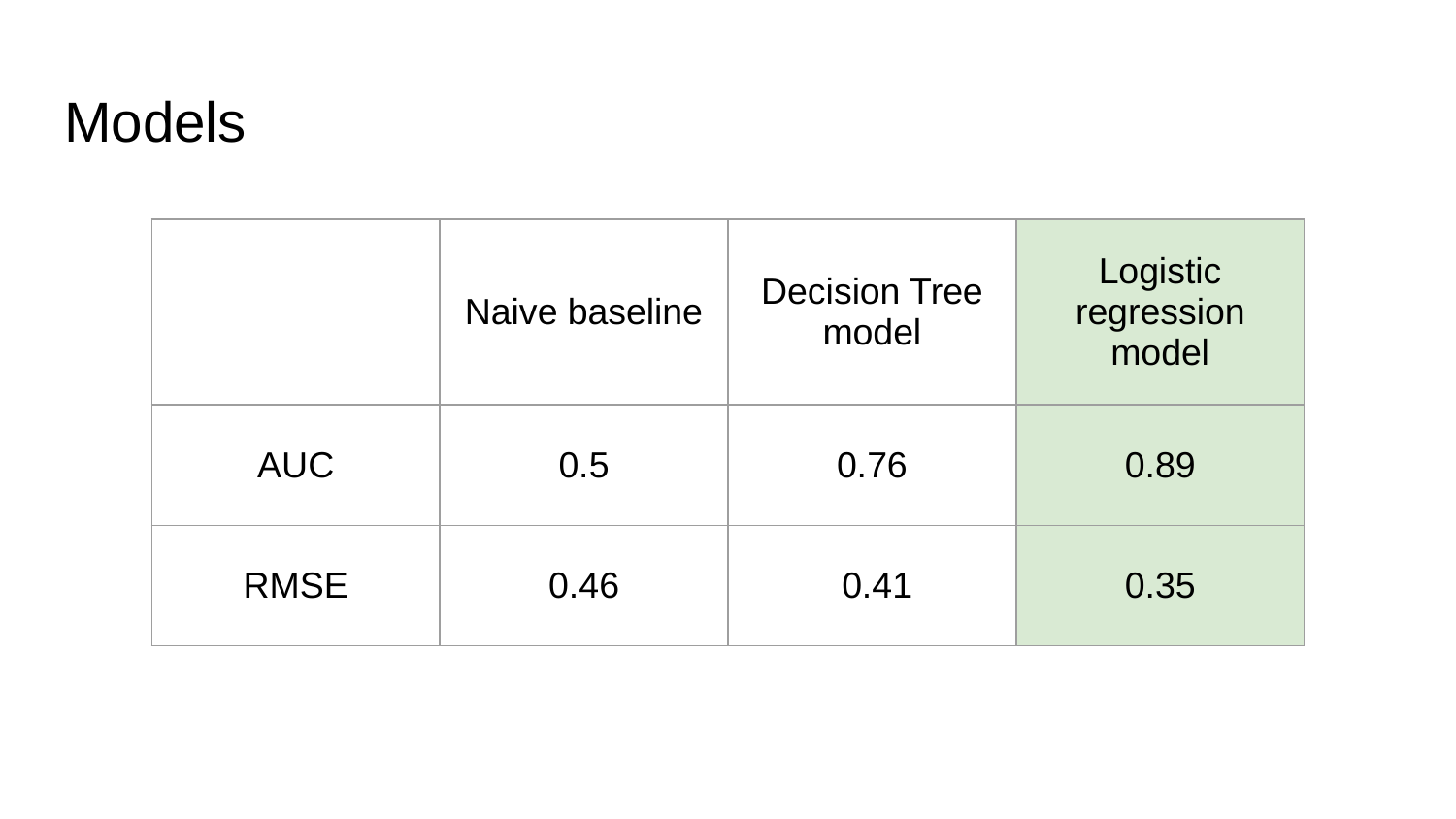

# Models
|  | Naive baseline | Decision Tree model | Logistic regression model |
| --- | --- | --- | --- |
| AUC | 0.5 | 0.76 | 0.89 |
| RMSE | 0.46 | 0.41 | 0.35 |